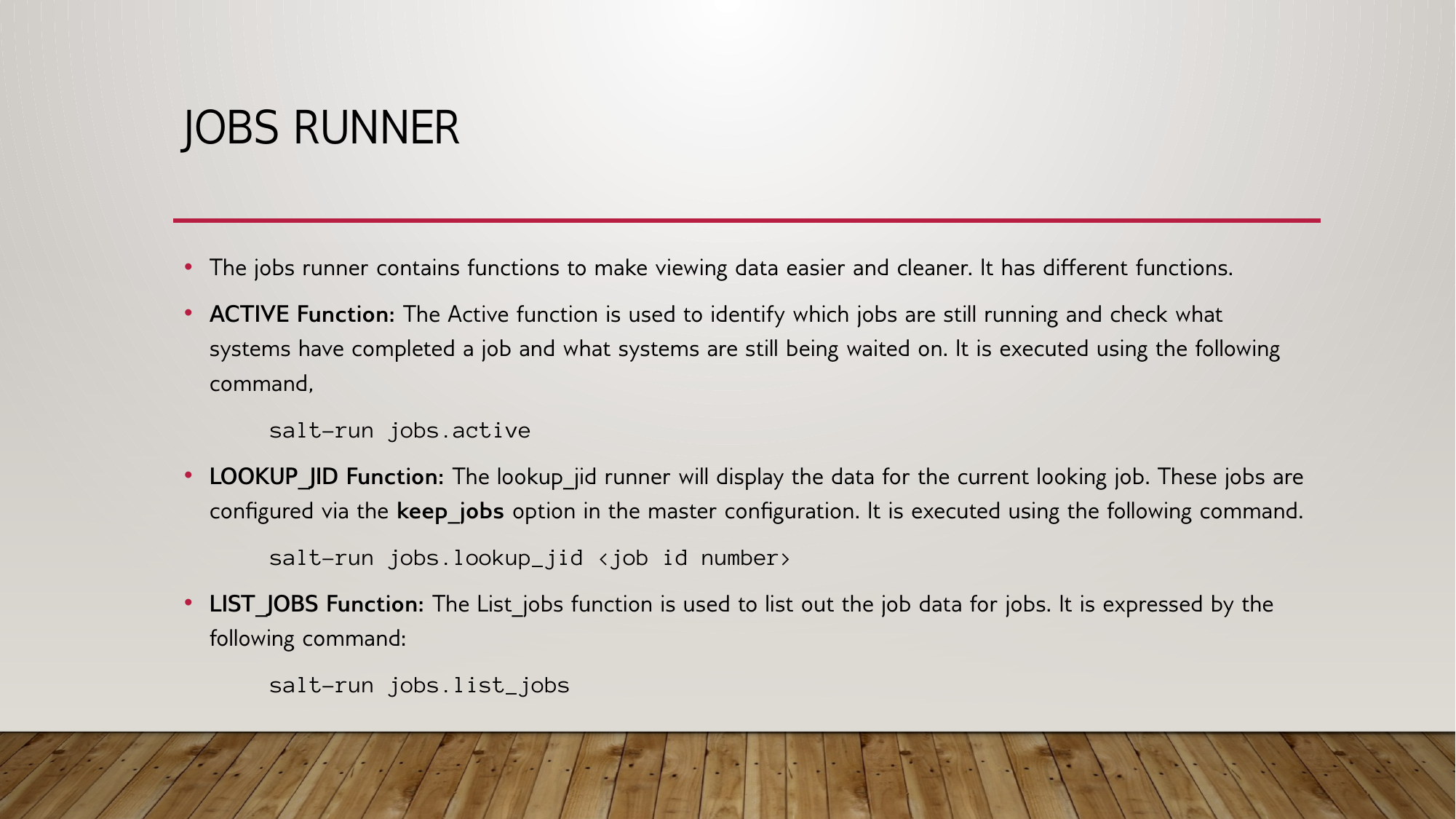

# Jobs Runner
The jobs runner contains functions to make viewing data easier and cleaner. It has different functions.
ACTIVE Function: The Active function is used to identify which jobs are still running and check what systems have completed a job and what systems are still being waited on. It is executed using the following command,
	salt-run jobs.active
LOOKUP_JID Function: The lookup_jid runner will display the data for the current looking job. These jobs are configured via the keep_jobs option in the master configuration. It is executed using the following command.
	salt-run jobs.lookup_jid <job id number>
LIST_JOBS Function: The List_jobs function is used to list out the job data for jobs. It is expressed by the following command:
	salt-run jobs.list_jobs